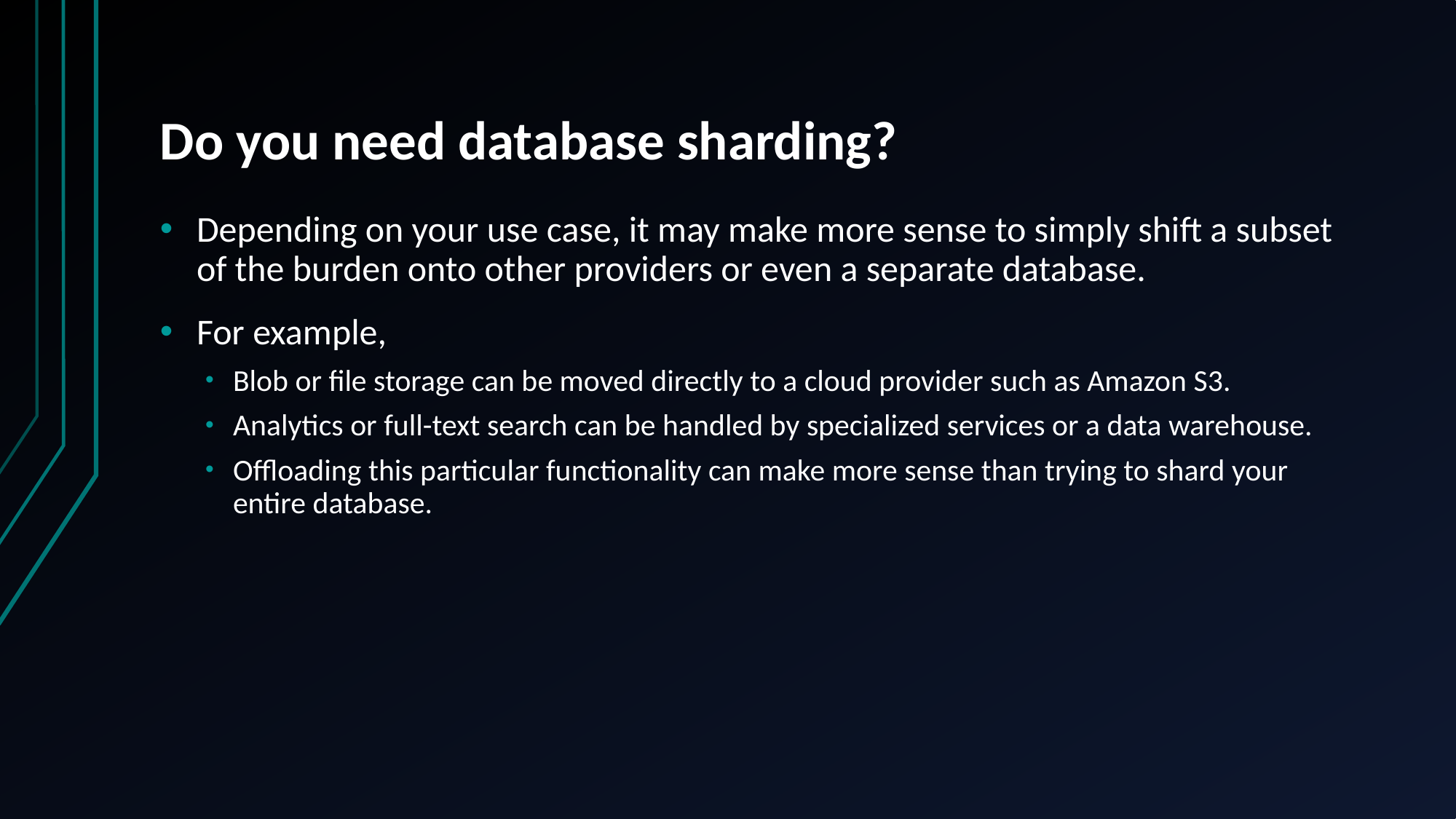

# Do you need database sharding?
Depending on your use case, it may make more sense to simply shift a subset of the burden onto other providers or even a separate database.
For example,
Blob or file storage can be moved directly to a cloud provider such as Amazon S3.
Analytics or full-text search can be handled by specialized services or a data warehouse.
Offloading this particular functionality can make more sense than trying to shard your entire database.